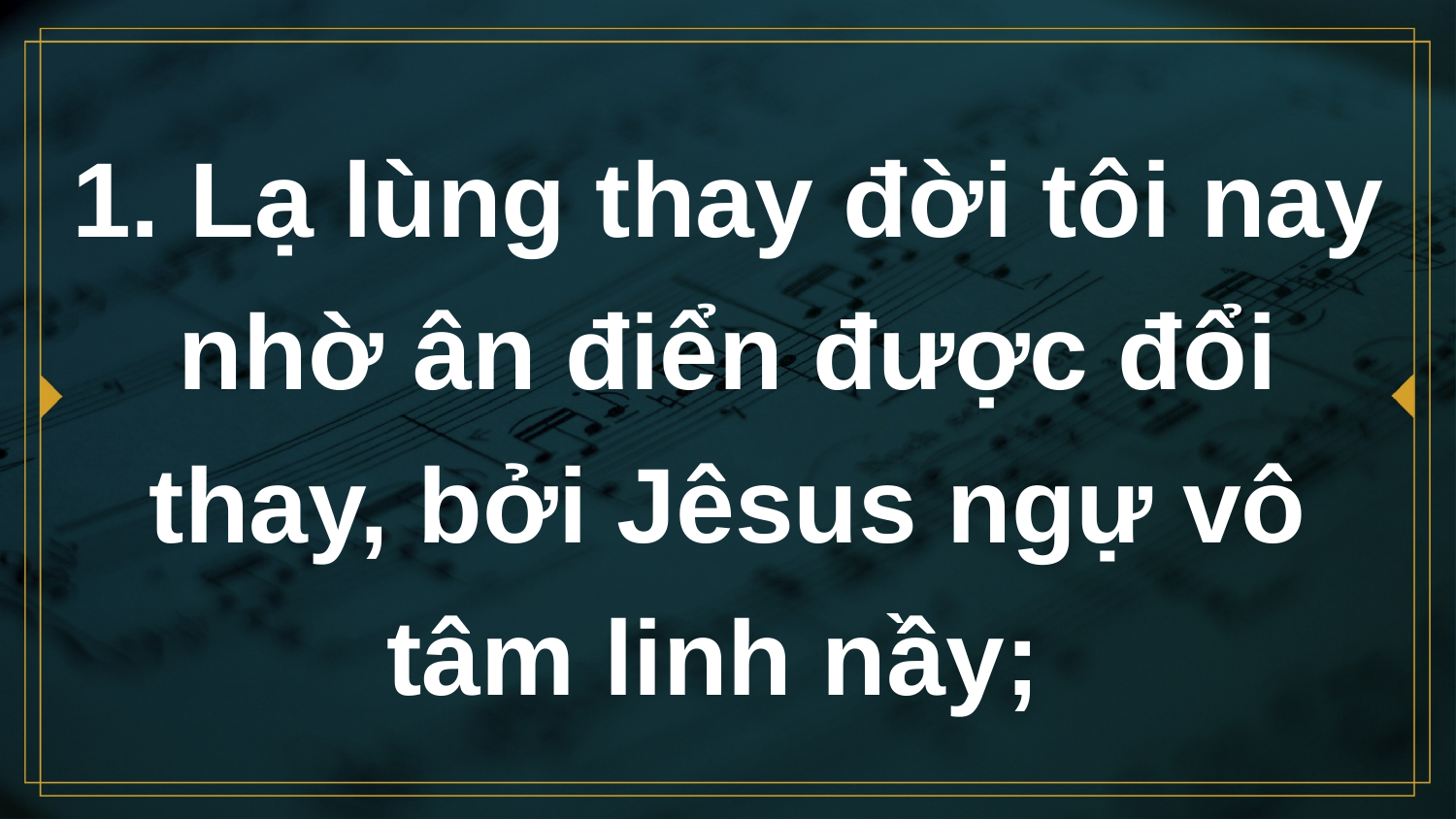

# 1. Lạ lùng thay đời tôi nay nhờ ân điển được đổi thay, bởi Jêsus ngự vô tâm linh nầy;